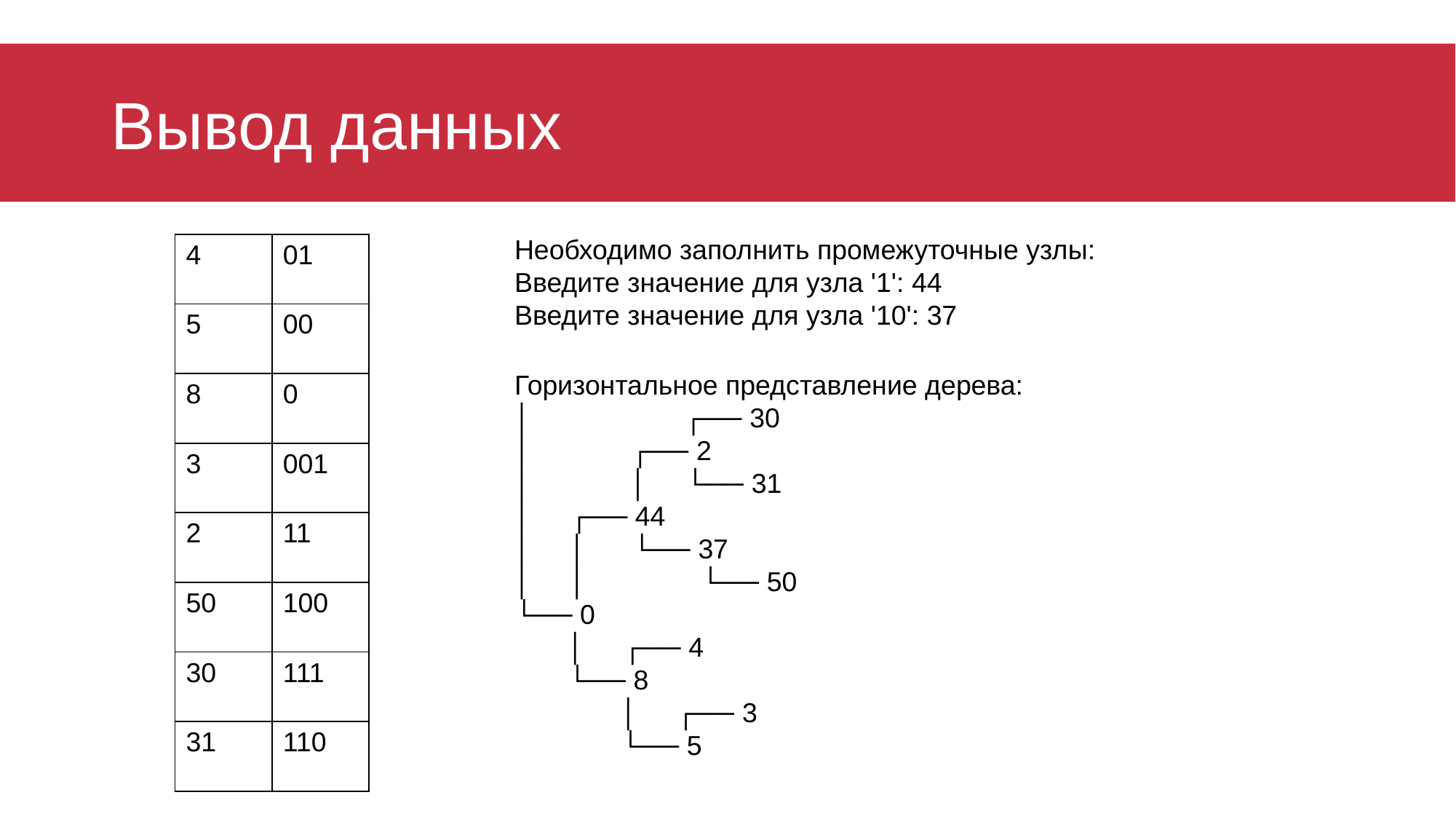

# Вывод данных
Необходимо заполнить промежуточные узлы:
Введите значение для узла '1': 44
Введите значение для узла '10': 37
| 4 | 01 |
| --- | --- |
| 5 | 00 |
| 8 | 0 |
| 3 | 001 |
| 2 | 11 |
| 50 | 100 |
| 30 | 111 |
| 31 | 110 |
Горизонтальное представление дерева:
│                    ┌── 30
│             ┌── 2
│             │     └── 31
│     ┌── 44
│     │      └── 37
│     │               └── 50
└── 0
       │     ┌── 4
       └── 8
              │     ┌── 3
              └── 5